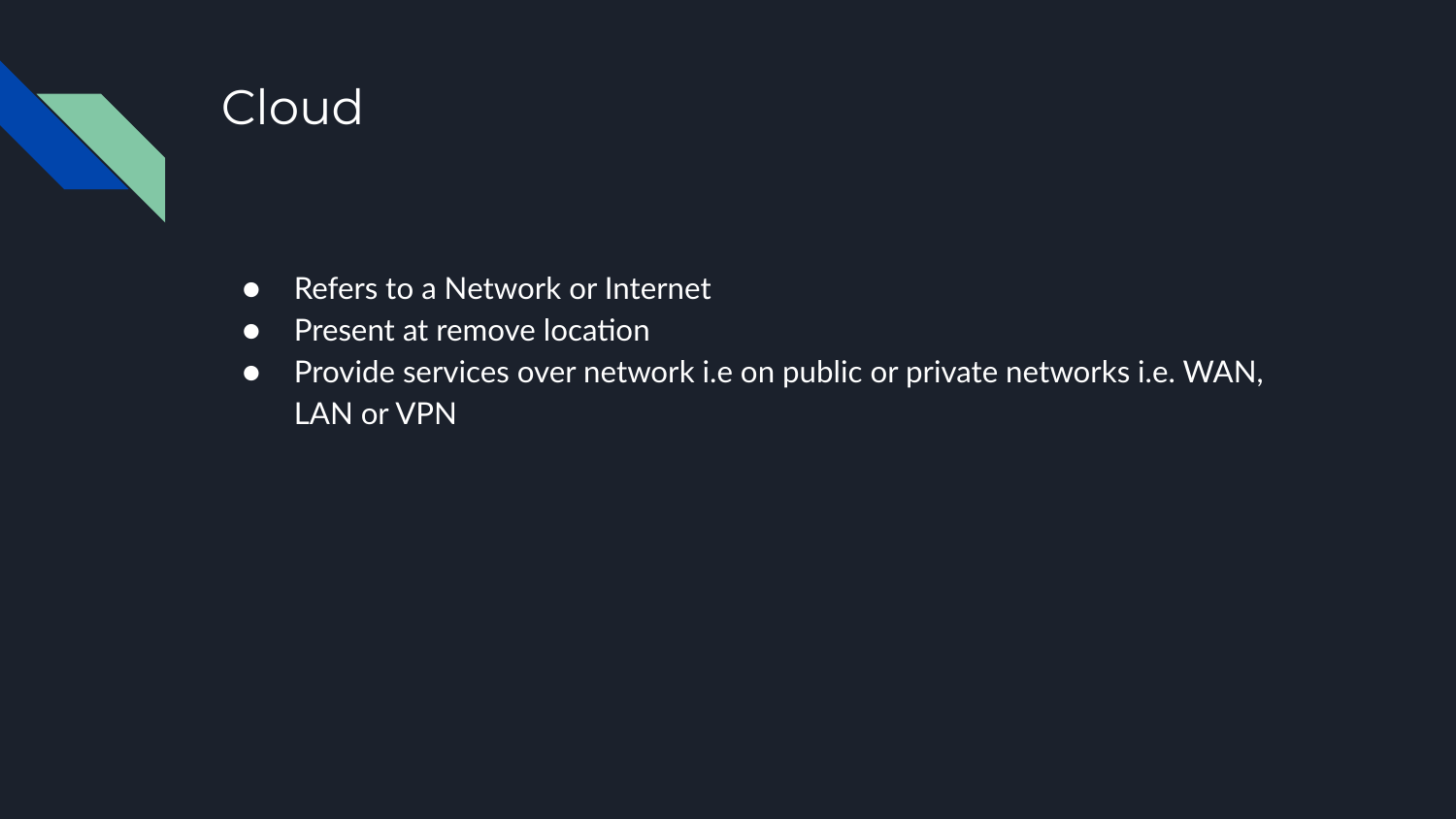

# Cloud
Refers to a Network or Internet
Present at remove location
Provide services over network i.e on public or private networks i.e. WAN, LAN or VPN